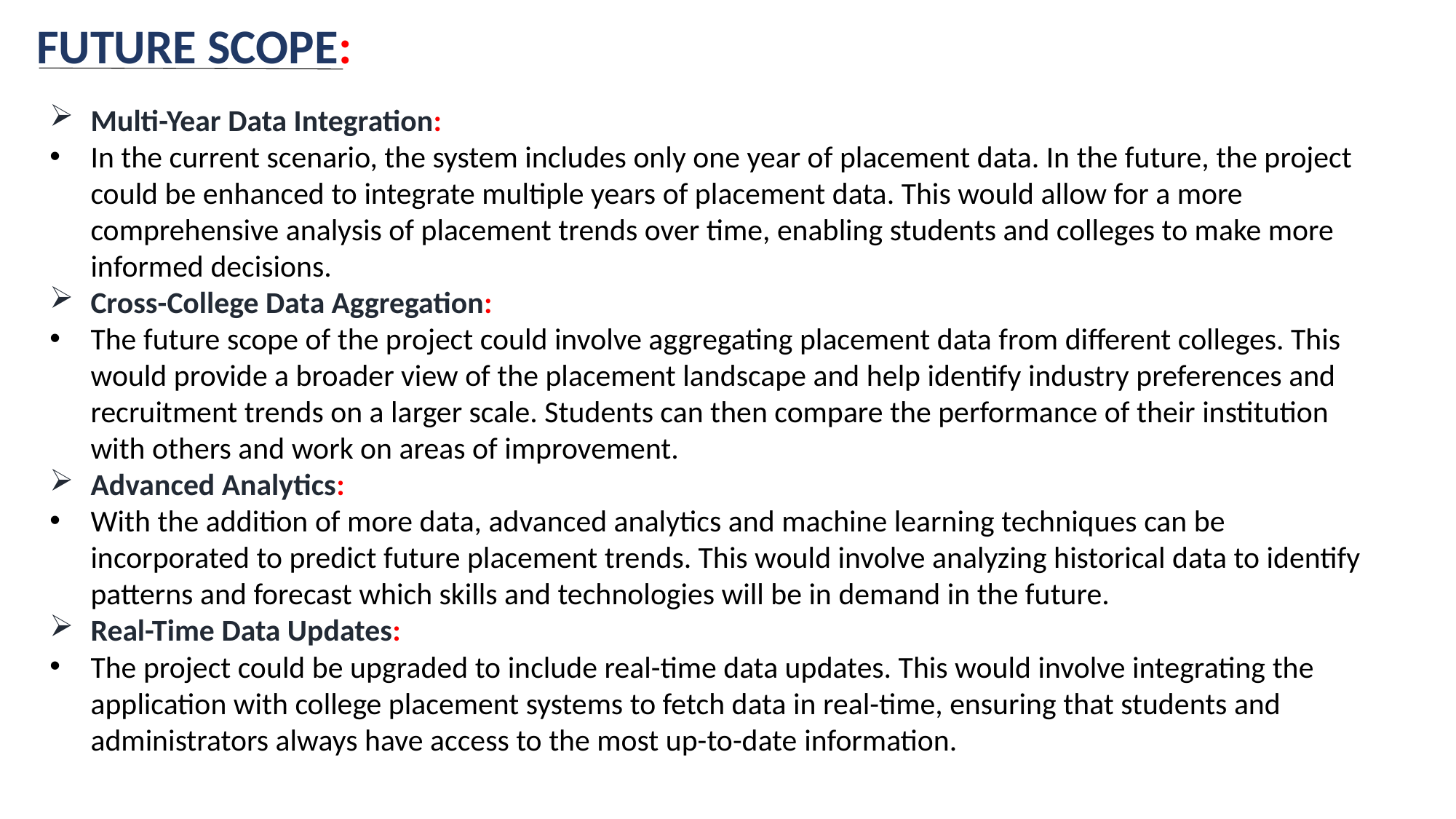

FUTURE SCOPE:
Multi-Year Data Integration:
In the current scenario, the system includes only one year of placement data. In the future, the project could be enhanced to integrate multiple years of placement data. This would allow for a more comprehensive analysis of placement trends over time, enabling students and colleges to make more informed decisions.
Cross-College Data Aggregation:
The future scope of the project could involve aggregating placement data from different colleges. This would provide a broader view of the placement landscape and help identify industry preferences and recruitment trends on a larger scale. Students can then compare the performance of their institution with others and work on areas of improvement.
Advanced Analytics:
With the addition of more data, advanced analytics and machine learning techniques can be incorporated to predict future placement trends. This would involve analyzing historical data to identify patterns and forecast which skills and technologies will be in demand in the future.
Real-Time Data Updates:
The project could be upgraded to include real-time data updates. This would involve integrating the application with college placement systems to fetch data in real-time, ensuring that students and administrators always have access to the most up-to-date information.